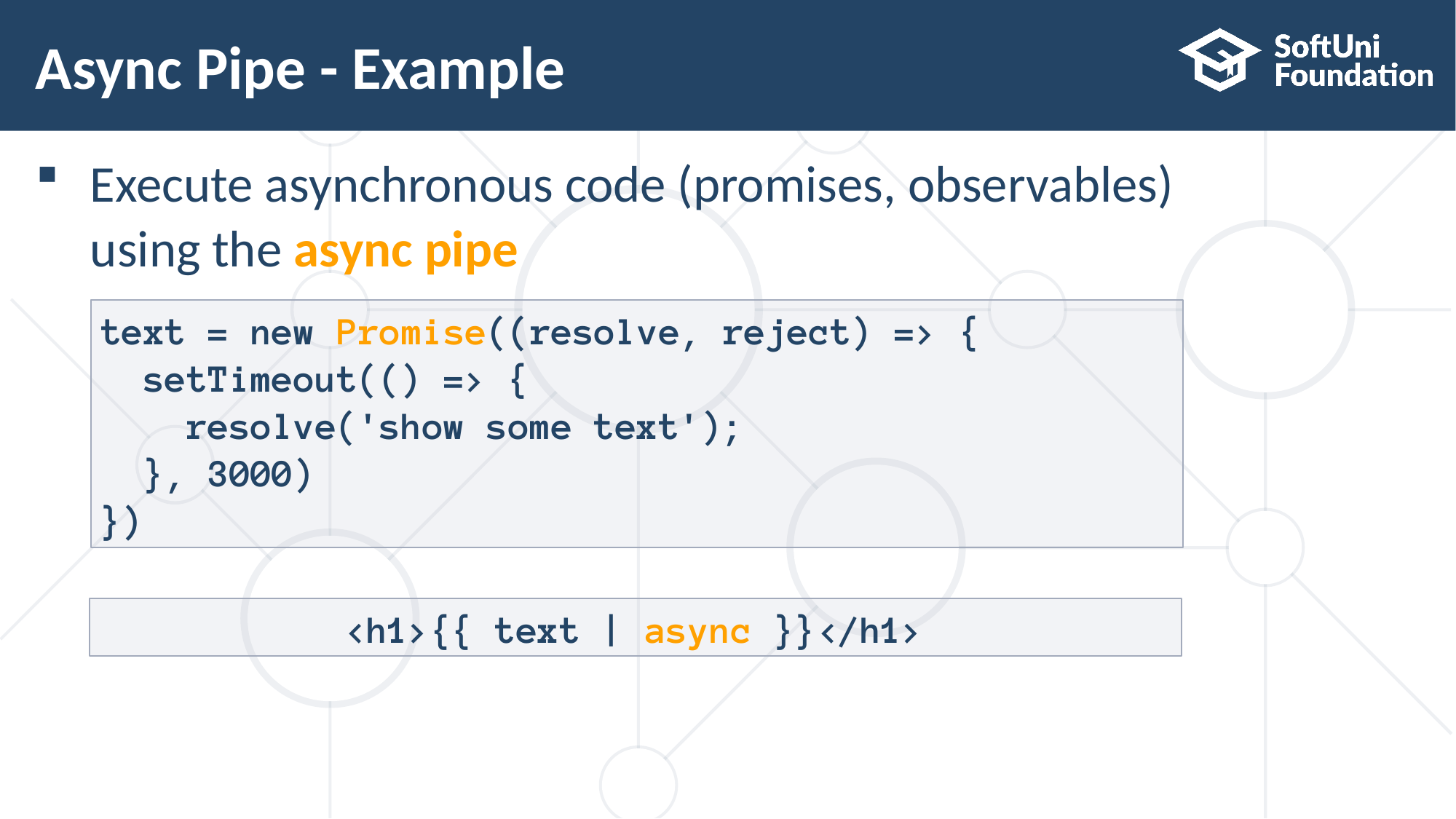

# Async Pipe - Example
Execute asynchronous code (promises, observables)
using the async pipe
text = new Promise((resolve, reject) => {
  setTimeout(() => {
    resolve('show some text');
  }, 3000)
})
<h1>{{ text | async }}</h1>
9